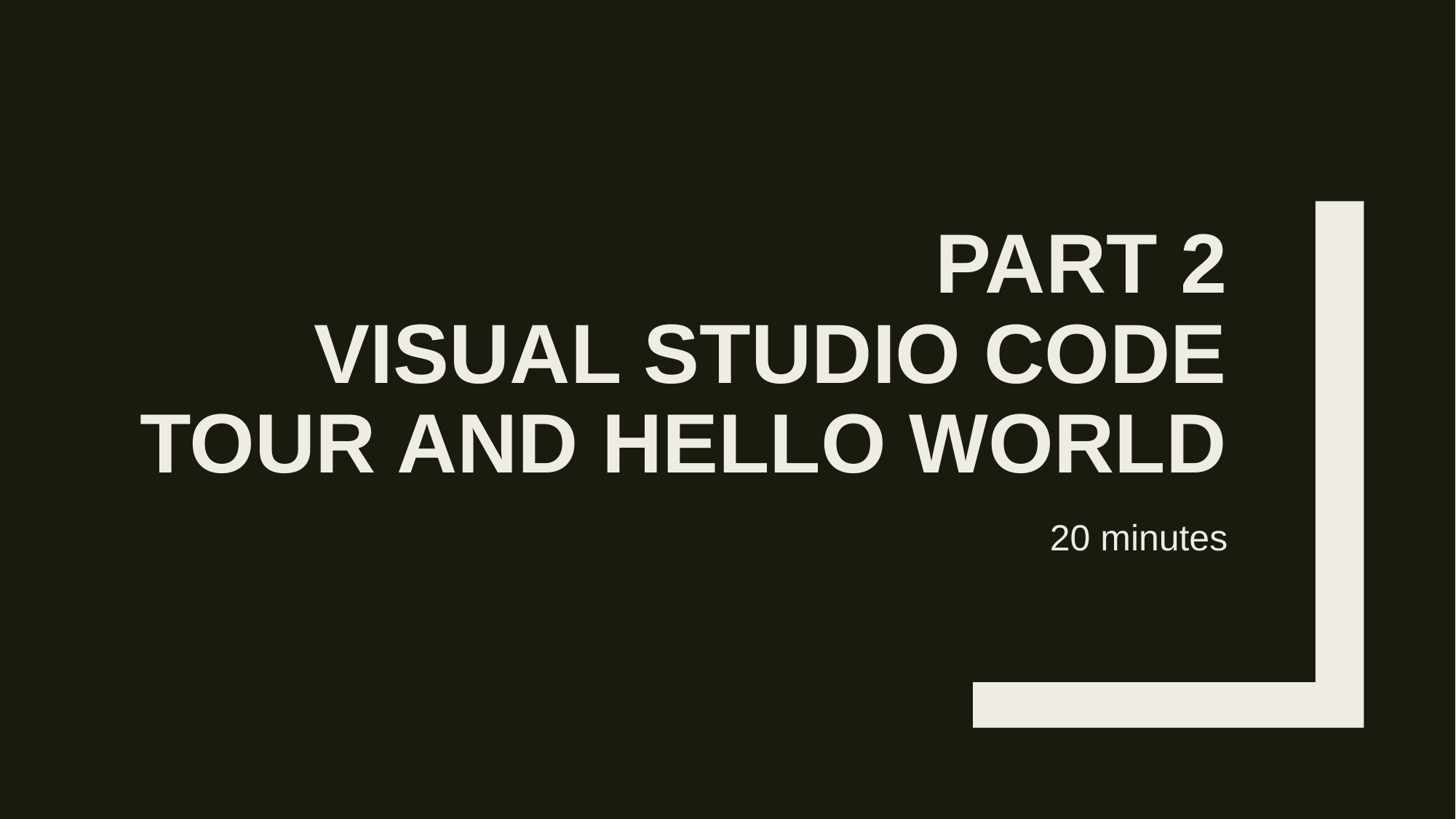

# PART 2 VISUAL STUDIO CODE TOUR AND HELLO WORLD
20 minutes